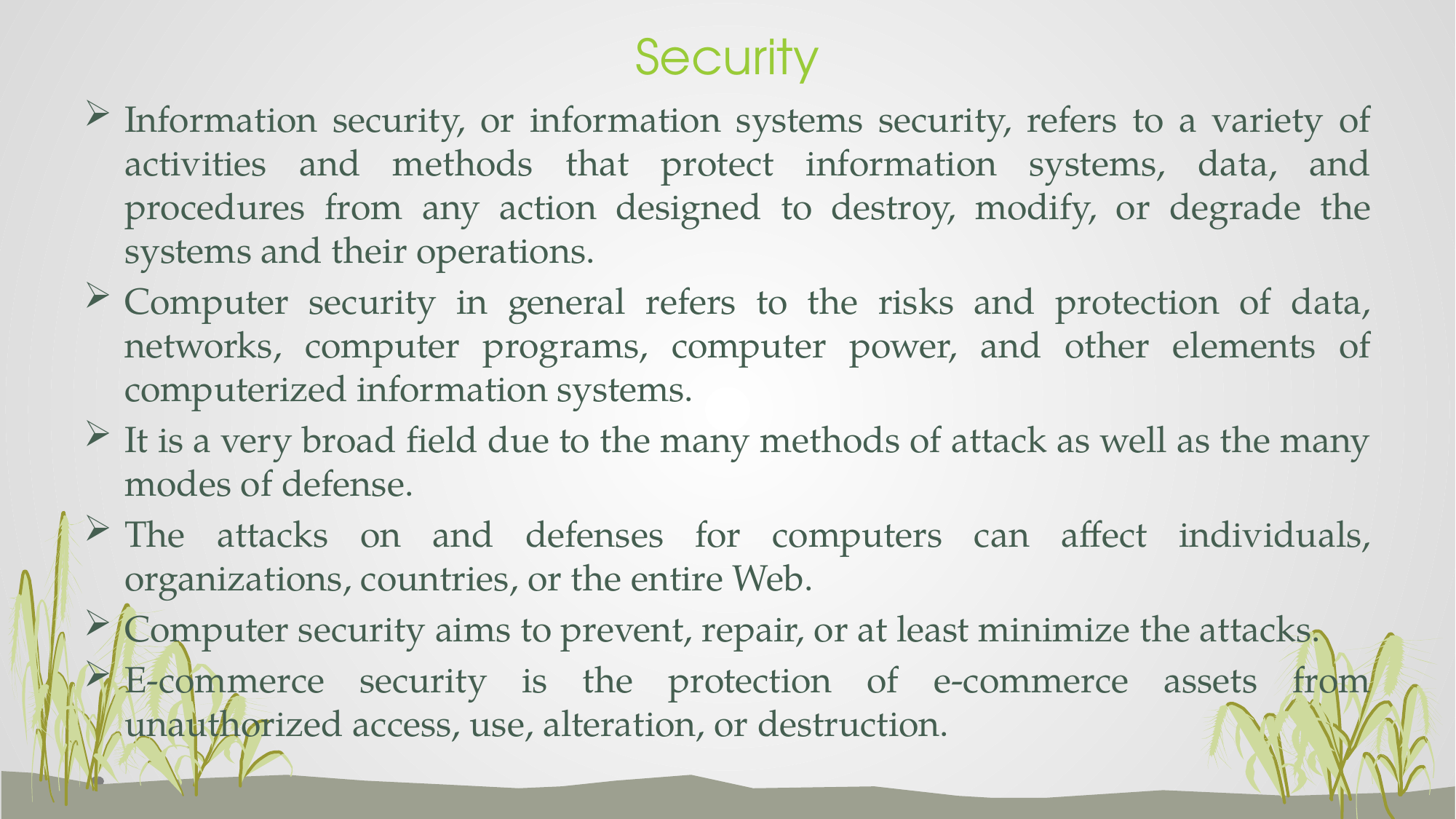

# Security
Information security, or information systems security, refers to a variety of activities and methods that protect information systems, data, and procedures from any action designed to destroy, modify, or degrade the systems and their operations.
Computer security in general refers to the risks and protection of data, networks, computer programs, computer power, and other elements of computerized information systems.
It is a very broad field due to the many methods of attack as well as the many modes of defense.
The attacks on and defenses for computers can affect individuals, organizations, countries, or the entire Web.
Computer security aims to prevent, repair, or at least minimize the attacks.
E-commerce security is the protection of e-commerce assets from unauthorized access, use, alteration, or destruction.